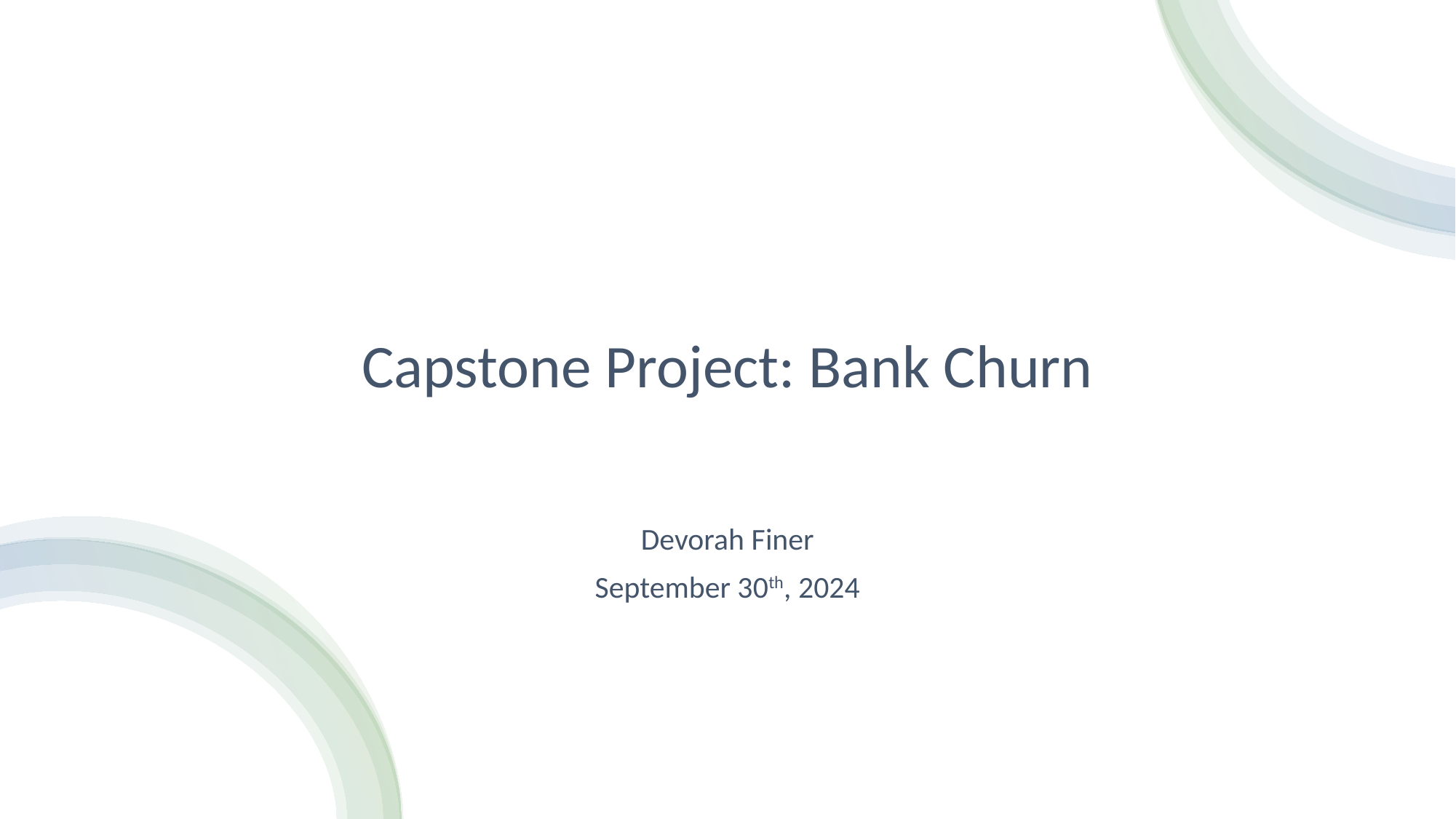

# Capstone Project: Bank Churn

Devorah Finer
September 30th, 2024